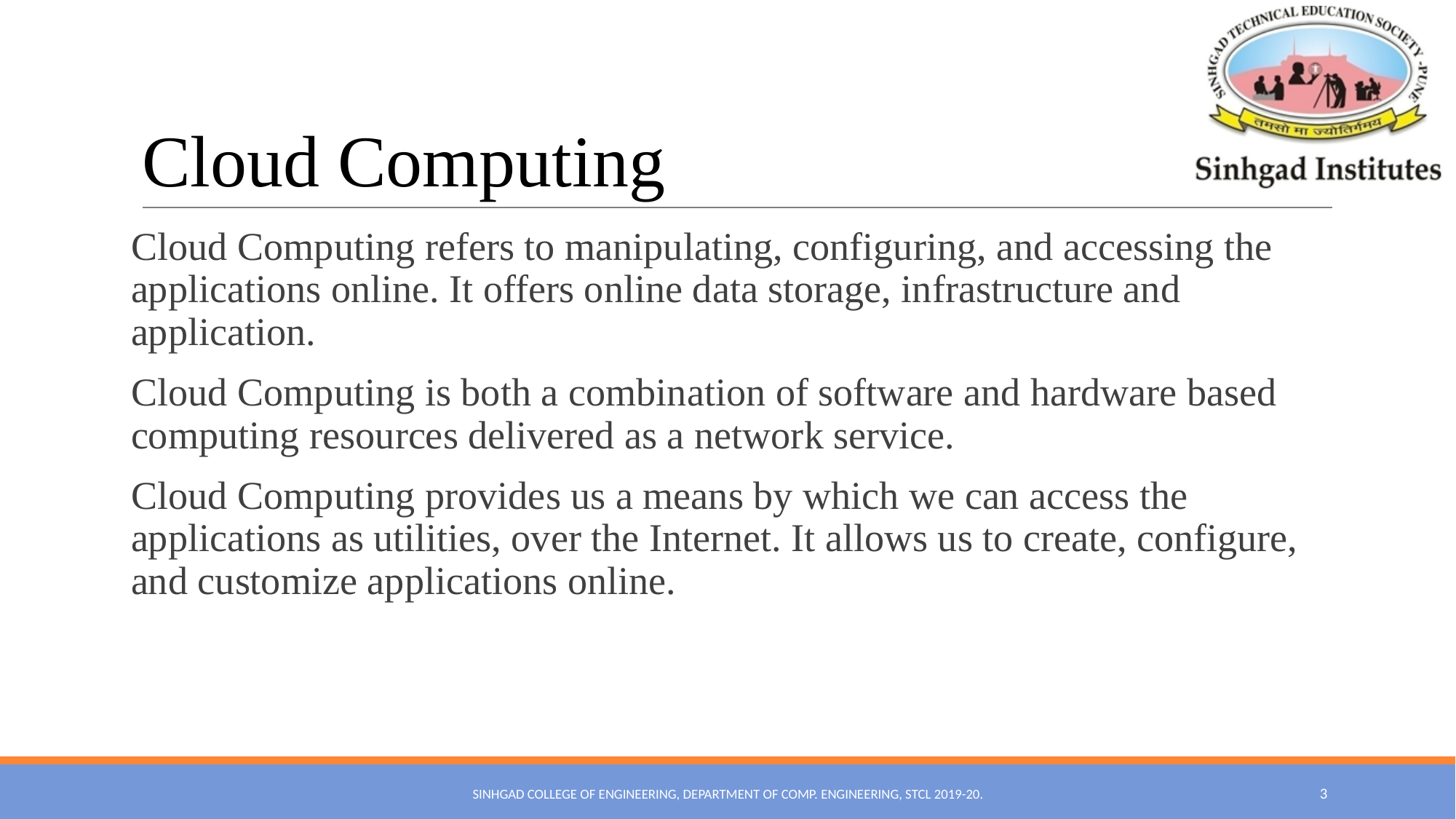

# Cloud Computing
Cloud Computing refers to manipulating, configuring, and accessing the applications online. It offers online data storage, infrastructure and application.
Cloud Computing is both a combination of software and hardware based computing resources delivered as a network service.
Cloud Computing provides us a means by which we can access the applications as utilities, over the Internet. It allows us to create, configure, and customize applications online.
SINHGAD COLLEGE OF ENGINEERING, DEPARTMENT OF COMP. ENGINEERING, STCL 2019-20.
3